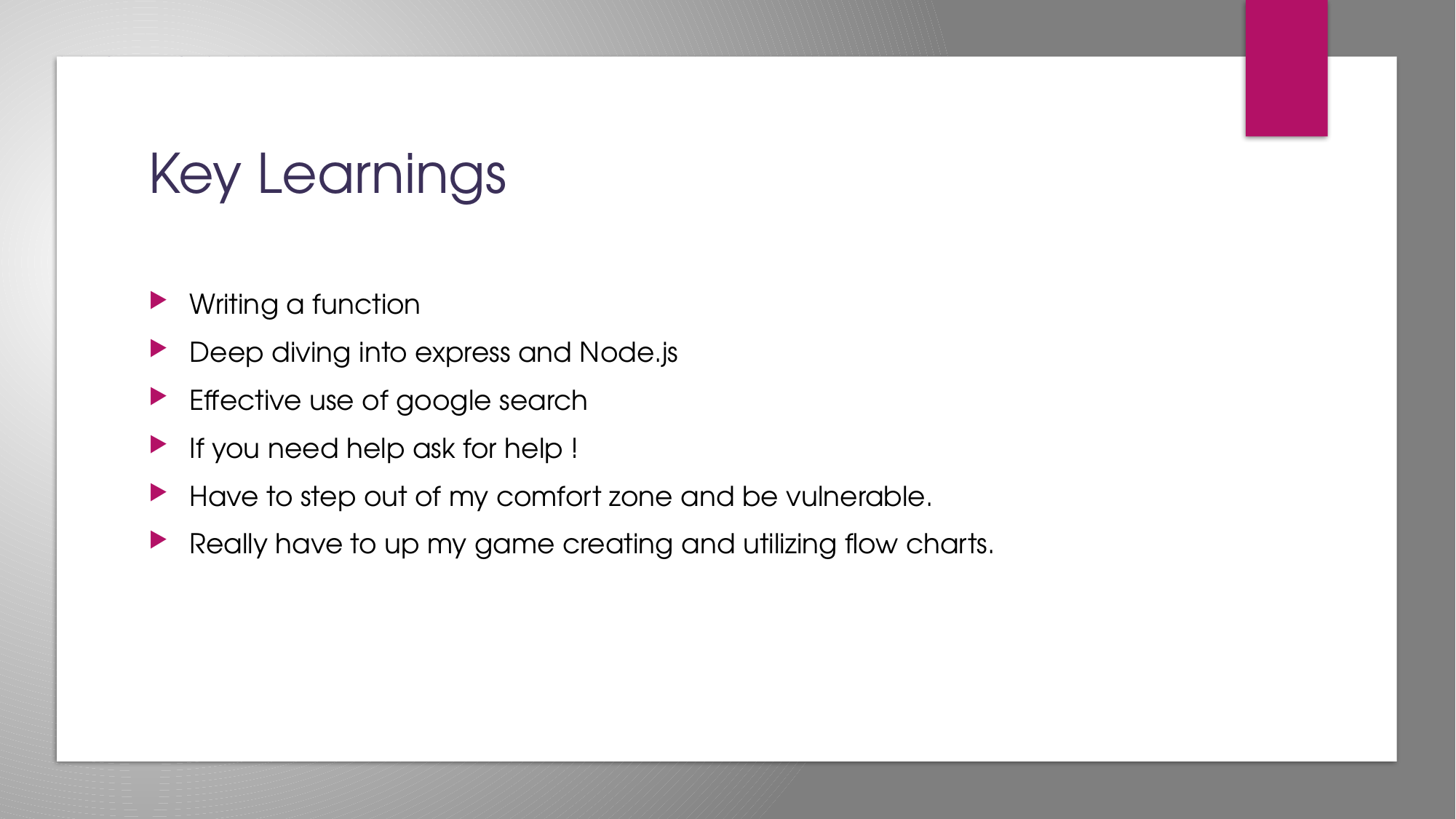

# Key Learnings
Writing a function
Deep diving into express and Node.js
Effective use of google search
If you need help ask for help !
Have to step out of my comfort zone and be vulnerable.
Really have to up my game creating and utilizing flow charts.